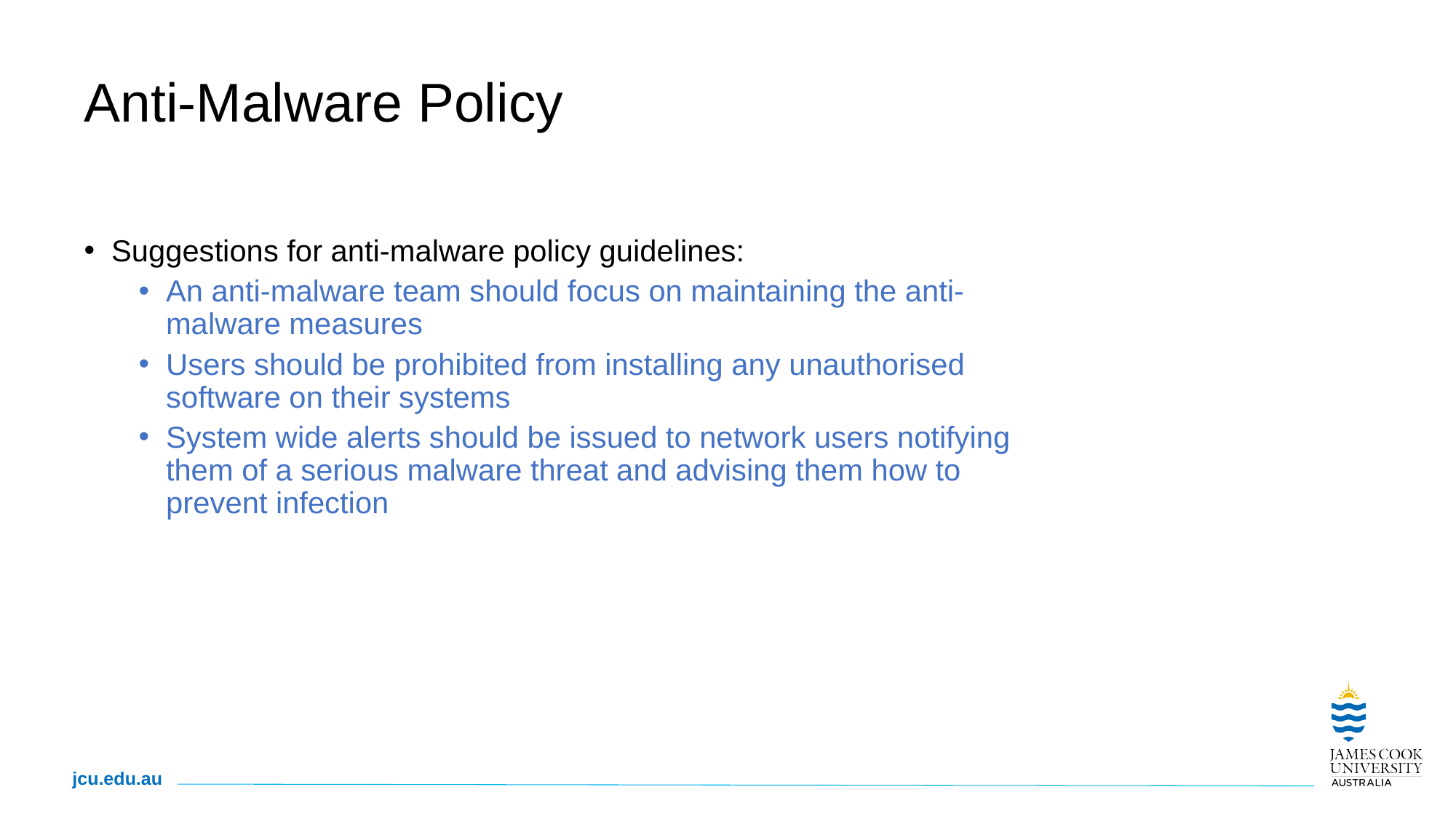

# Anti-Malware Policy
Suggestions for anti-malware policy guidelines:
An anti-malware team should focus on maintaining the anti-malware measures
Users should be prohibited from installing any unauthorised software on their systems
System wide alerts should be issued to network users notifying them of a serious malware threat and advising them how to prevent infection